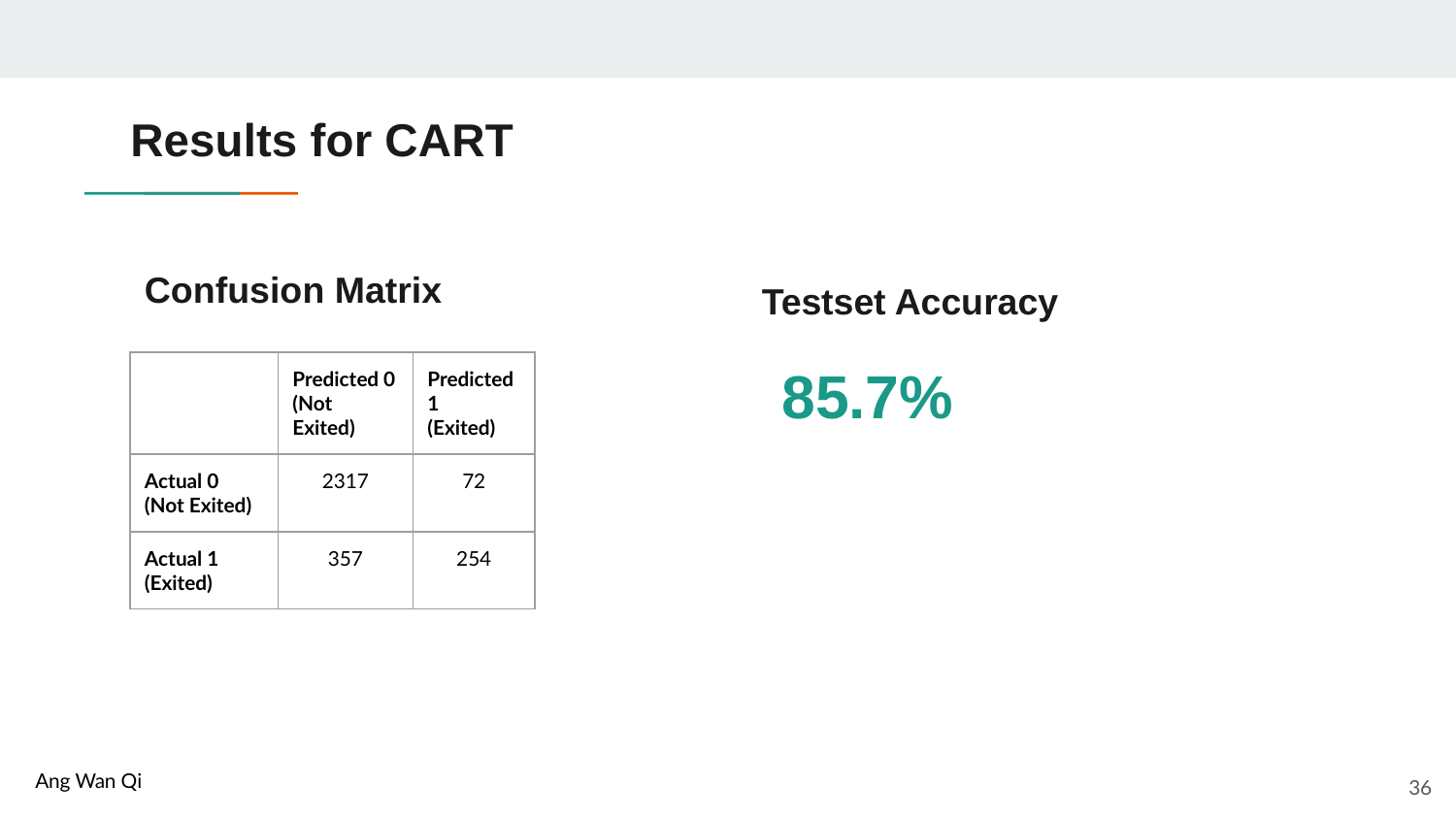

# Results for CART
Confusion Matrix
Testset Accuracy
85.7%
|  | Predicted 0 (Not Exited) | Predicted 1 (Exited) |
| --- | --- | --- |
| Actual 0 (Not Exited) | 2317 | 72 |
| Actual 1 (Exited) | 357 | 254 |
Ang Wan Qi
36